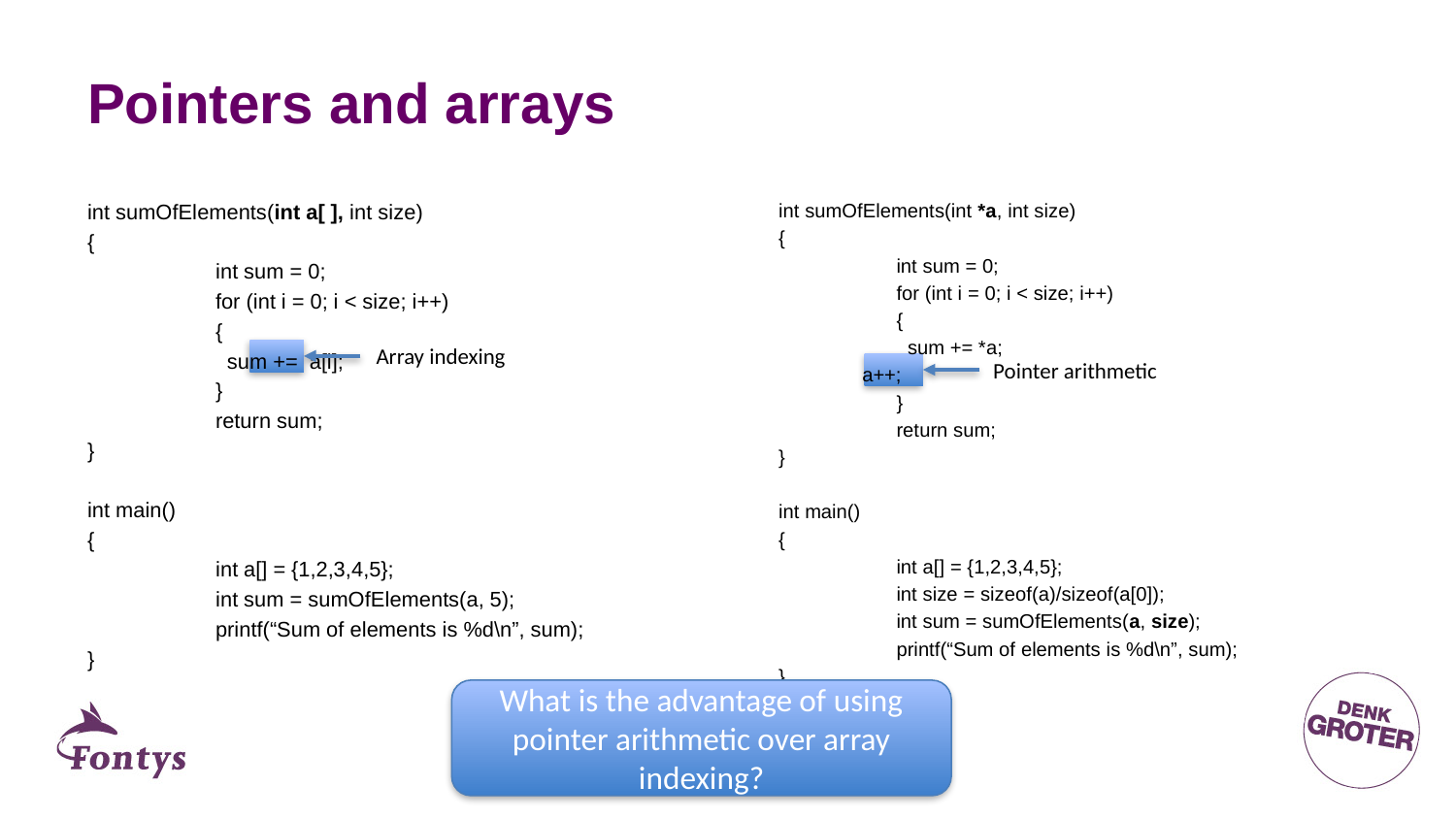

# Pointers and arrays
int sumOfElements(int a[ ], int size)
{
	int sum = 0;
	for (int i = 0; i < size; i++)
	{
	  sum +=  a[i];
	}
	return sum;
}

int main()
{
	int a[] = {1,2,3,4,5};
	int sum = sumOfElements(a, 5);
	printf(“Sum of elements is %d\n”, sum);
}
int sumOfElements(int *a, int size)
{
	int sum = 0;
	for (int i = 0; i < size; i++)
	{
	  sum += *a;
               a++;
	}
	return sum;
}

int main()
{
	int a[] = {1,2,3,4,5};
	int size = sizeof(a)/sizeof(a[0]);
	int sum = sumOfElements(a, size);
	printf(“Sum of elements is %d\n”, sum);
}
Array indexing

Pointer arithmetic

What is the advantage of using pointer arithmetic over array indexing?